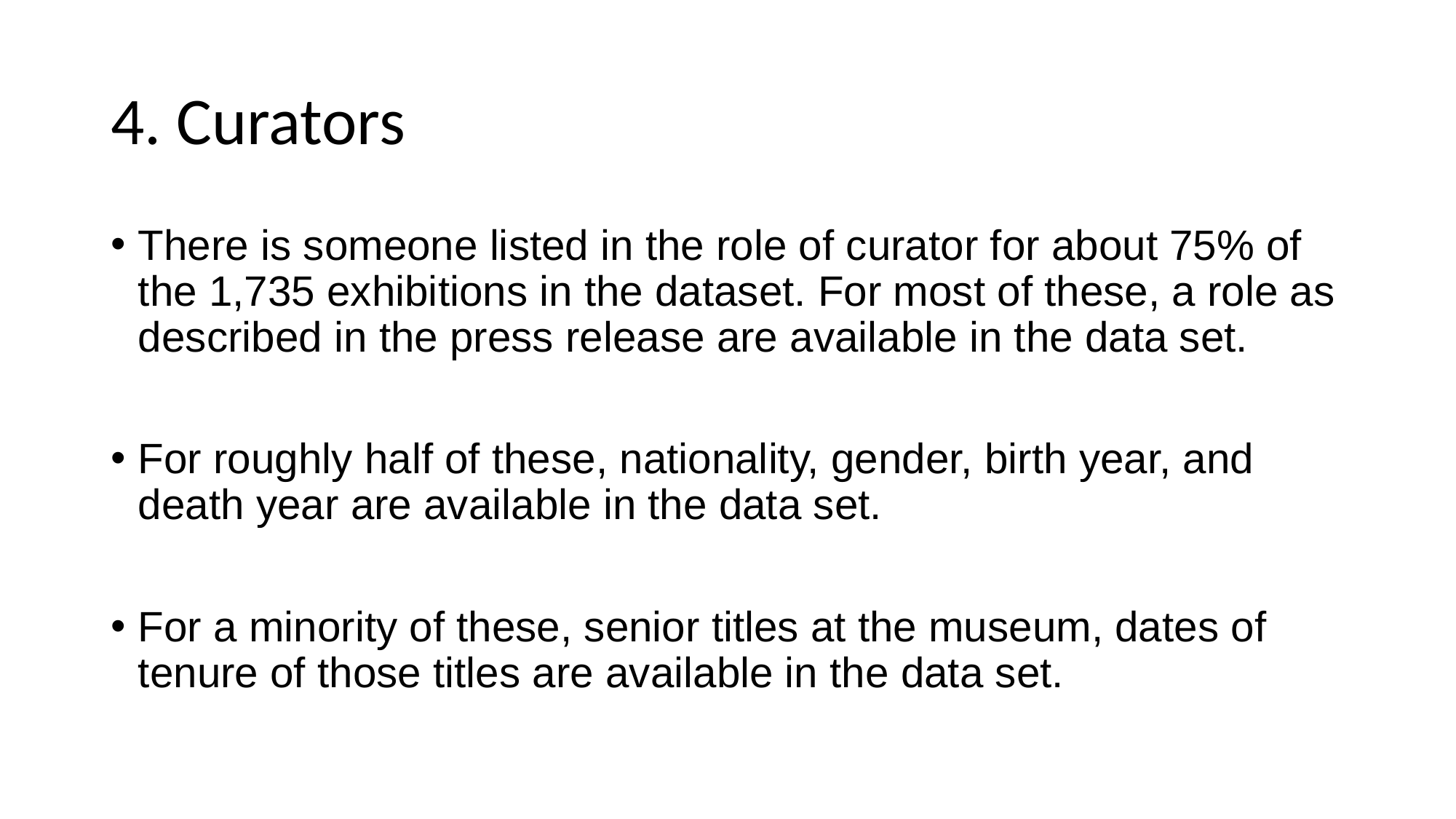

# 4. Curators
There is someone listed in the role of curator for about 75% of the 1,735 exhibitions in the dataset. For most of these, a role as described in the press release are available in the data set.

For roughly half of these, nationality, gender, birth year, and death year are available in the data set.

For a minority of these, senior titles at the museum, dates of tenure of those titles are available in the data set.